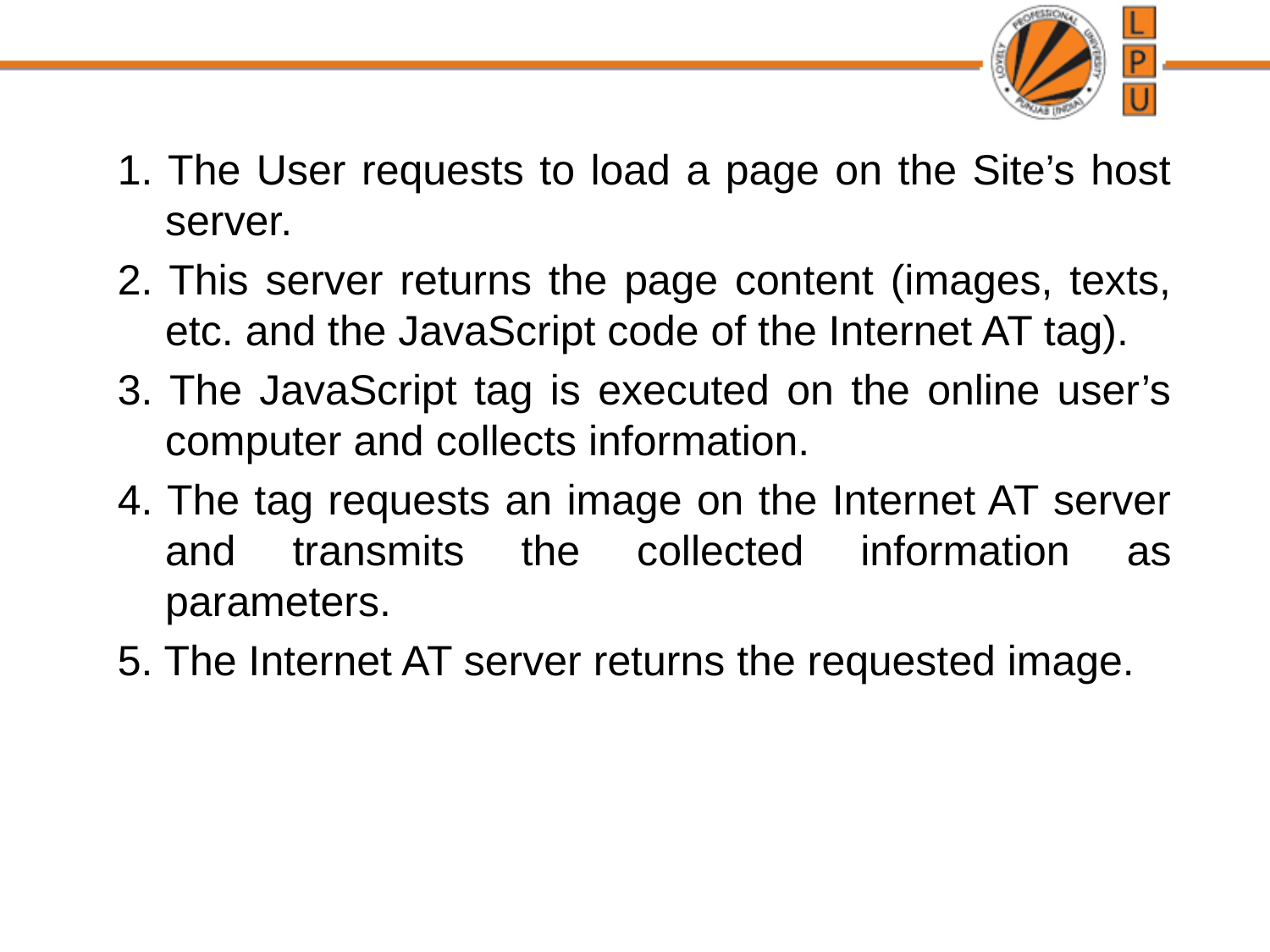

1. The User requests to load a page on the Site’s host server.
2. This server returns the page content (images, texts, etc. and the JavaScript code of the Internet AT tag).
3. The JavaScript tag is executed on the online user’s computer and collects information.
4. The tag requests an image on the Internet AT server and transmits the collected information as parameters.
5. The Internet AT server returns the requested image.